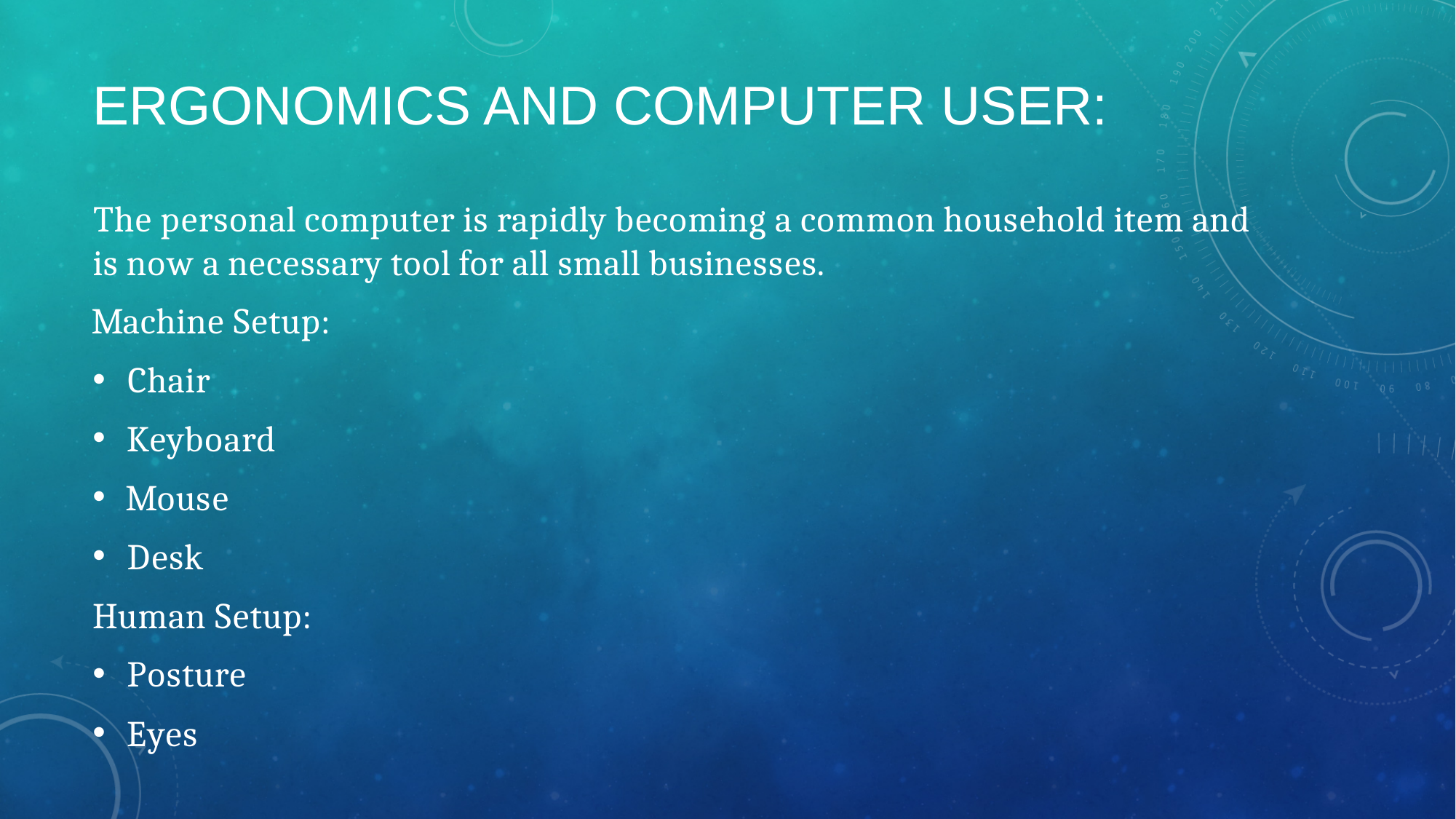

Ergonomics and computer user:
The personal computer is rapidly becoming a common household item and is now a necessary tool for all small businesses.
Machine Setup:
Chair
Keyboard
Mouse
Desk
Human Setup:
Posture
Eyes